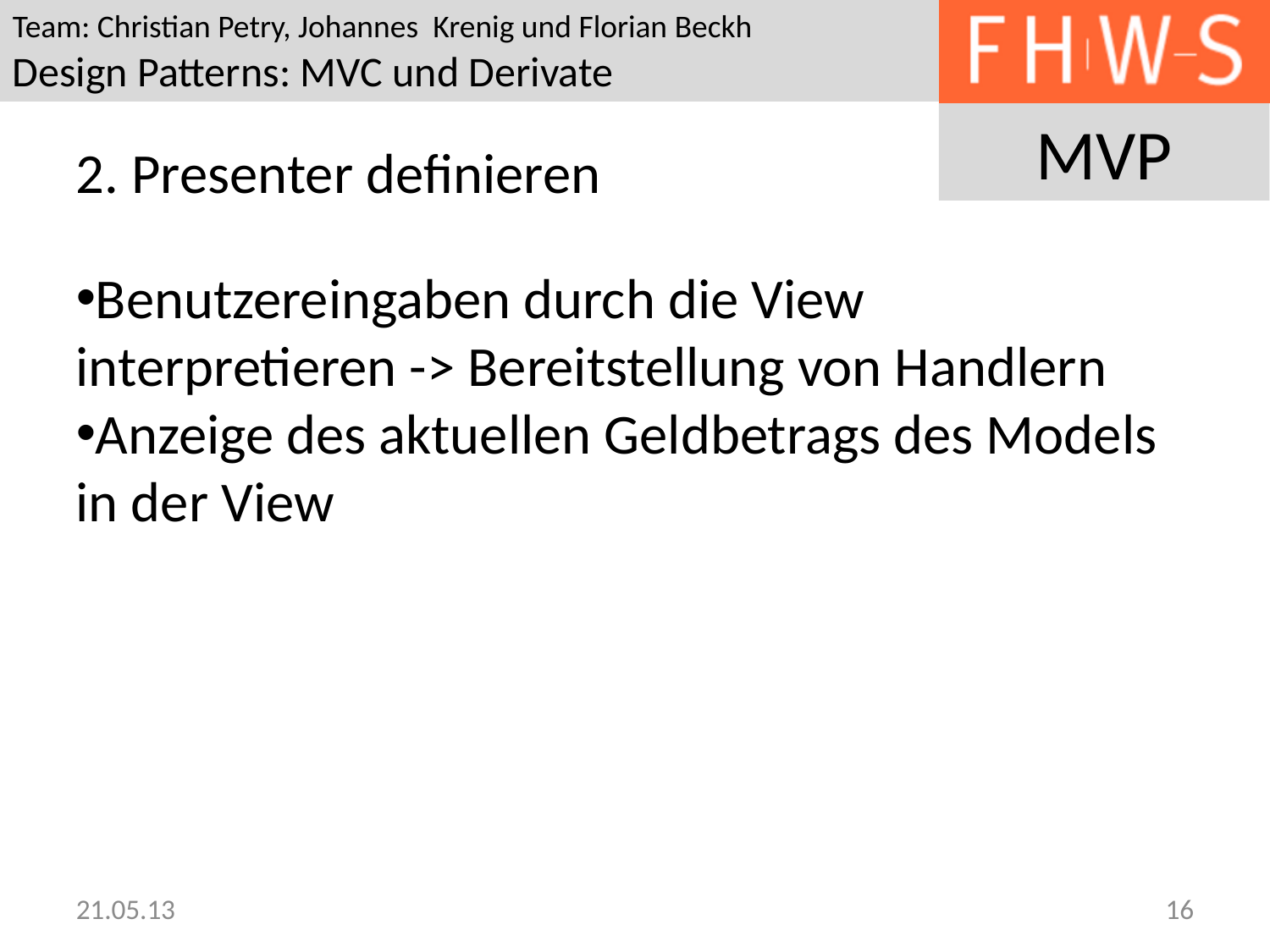

2. Presenter definieren
Benutzereingaben durch die View interpretieren -> Bereitstellung von Handlern
Anzeige des aktuellen Geldbetrags des Models in der View
21.05.13
16